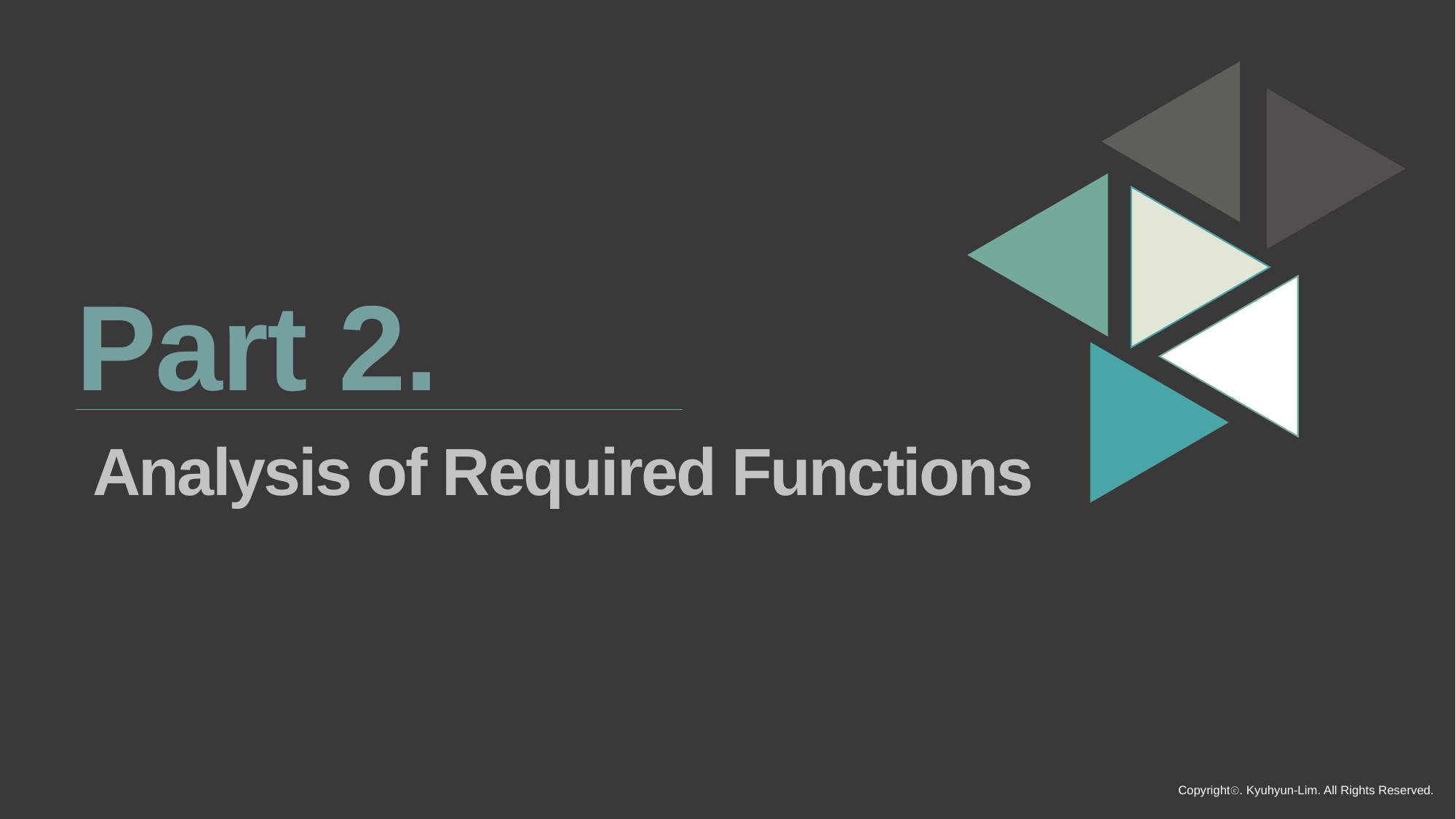

Part 2.
Analysis of Required Functions
Copyrightⓒ. Kyuhyun-Lim. All Rights Reserved.